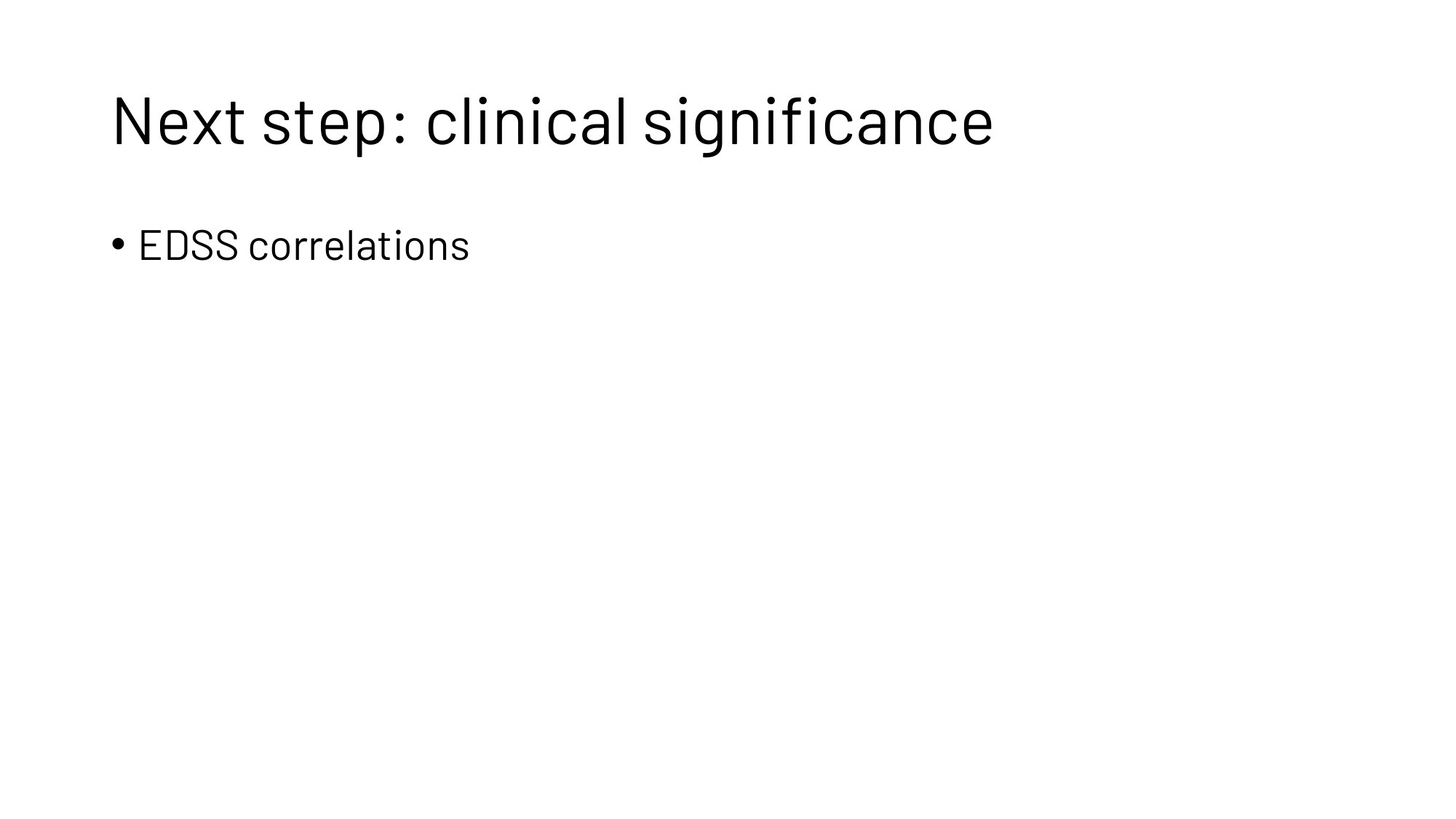

# Next step: clinical significance
EDSS correlations